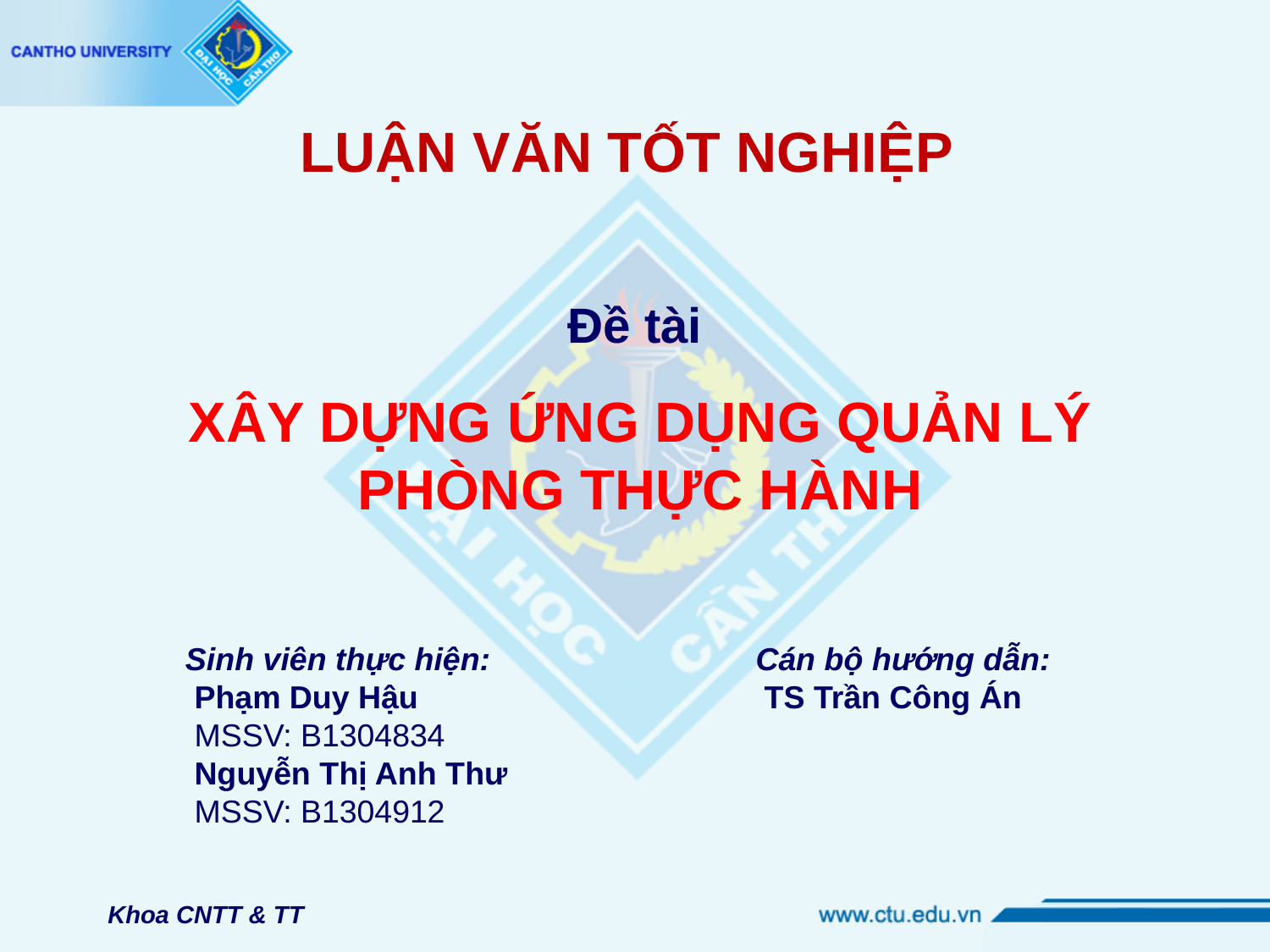

LUẬN VĂN TỐT NGHIỆP
Đề tài
XÂY DỰNG ỨNG DỤNG QUẢN LÝ PHÒNG THỰC HÀNH
 Sinh viên thực hiện:		        Cán bộ hướng dẫn:
  Phạm Duy Hậu			         TS Trần Công Án
  MSSV: B1304834
  Nguyễn Thị Anh Thư
  MSSV: B1304912
Khoa CNTT & TT